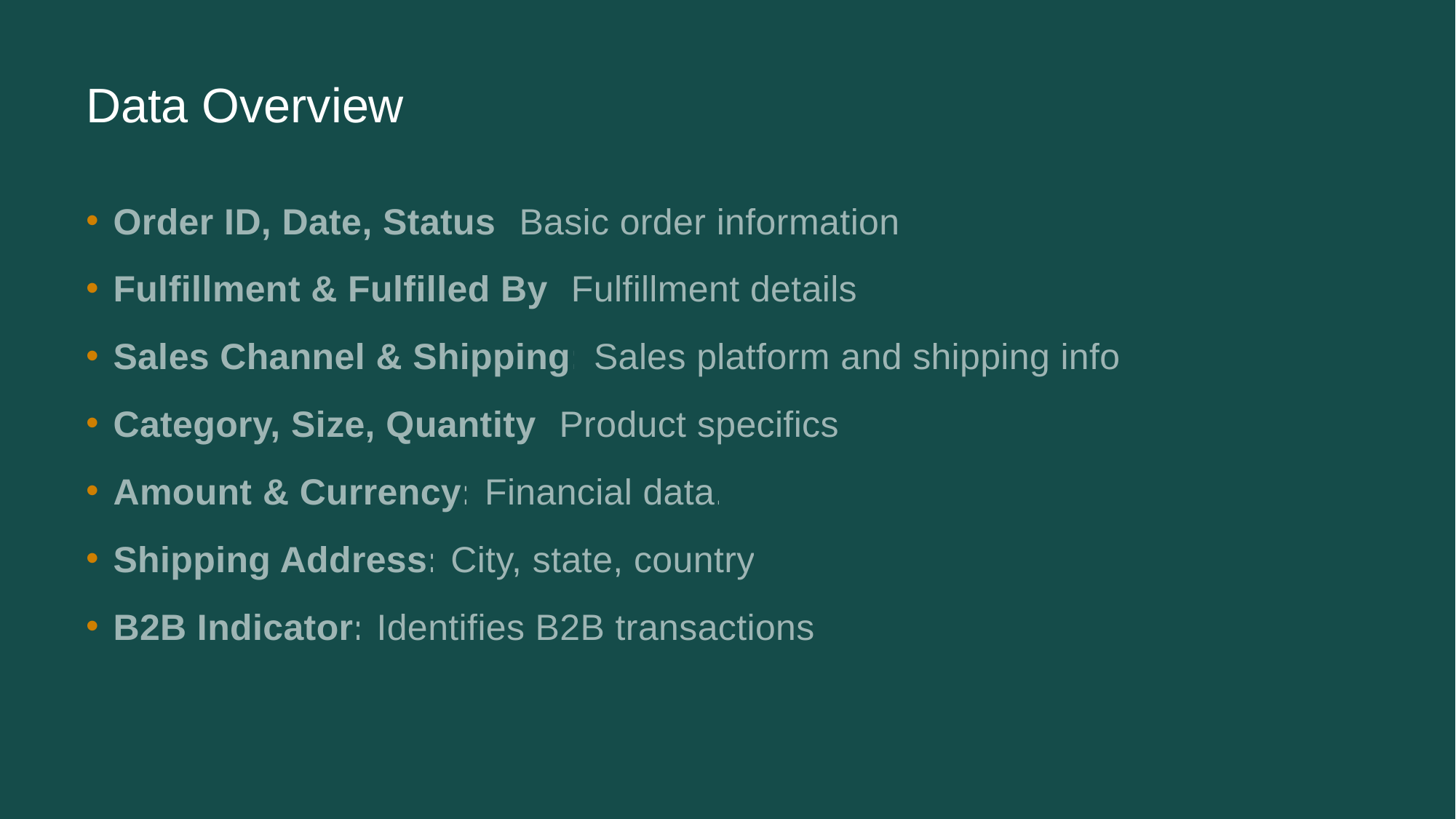

# Data Overview
Order ID, Date, Status: Basic order information.
Fulfillment & Fulfilled By: Fulfillment details.
Sales Channel & Shipping: Sales platform and shipping info.
Category, Size, Quantity: Product specifics.
Amount & Currency: Financial data.
Shipping Address: City, state, country.
B2B Indicator: Identifies B2B transactions.